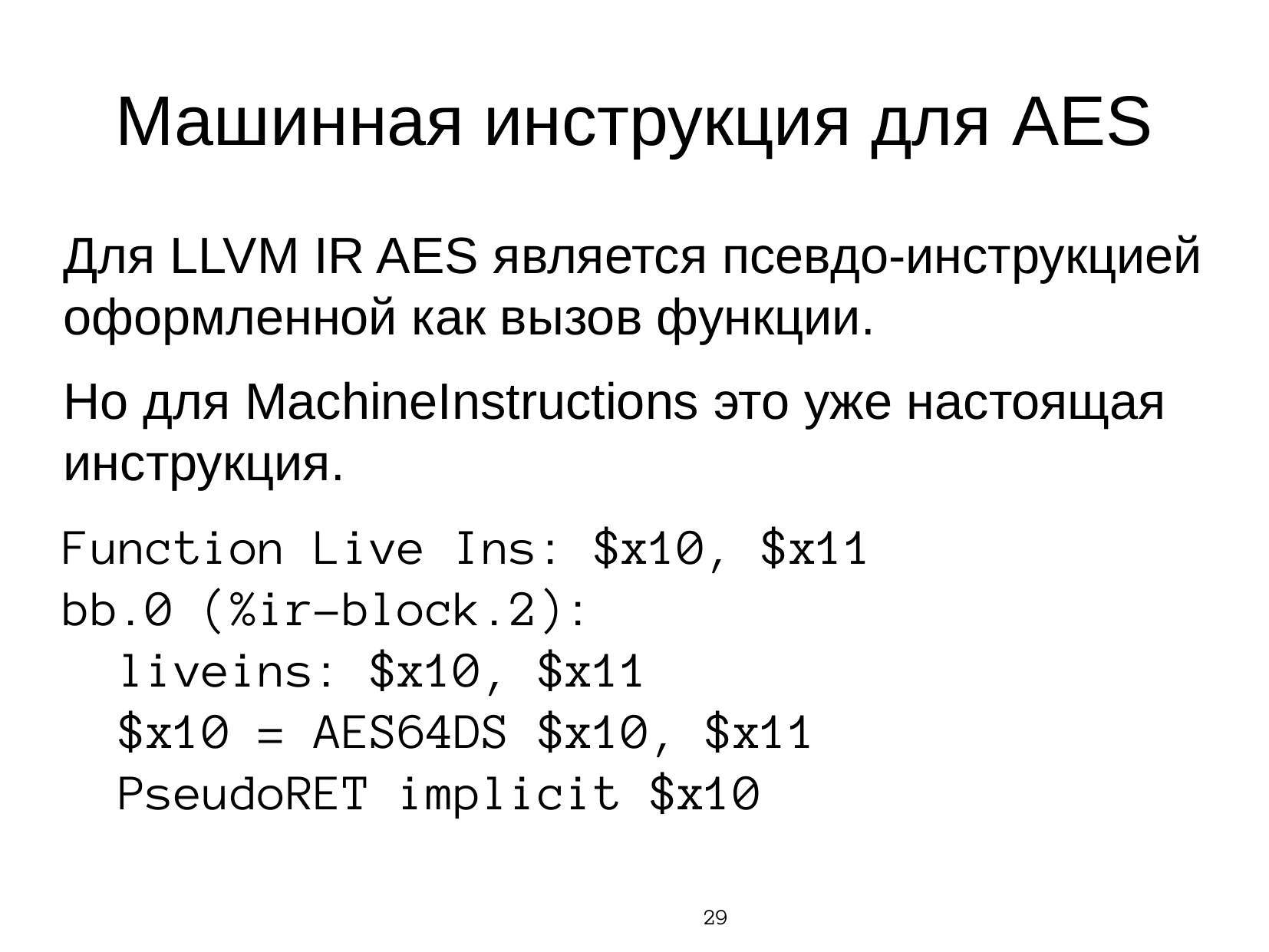

# Машинная инструкция для AES
Для LLVM IR AES является псевдо-инструкцией оформленной как вызов функции.
Но для MachineInstructions это уже настоящая инструкция.
Function Live Ins: $x10, $x11
bb.0 (%ir-block.2):
  liveins: $x10, $x11
  $x10 = AES64DS $x10, $x11
  PseudoRET implicit $x10
29